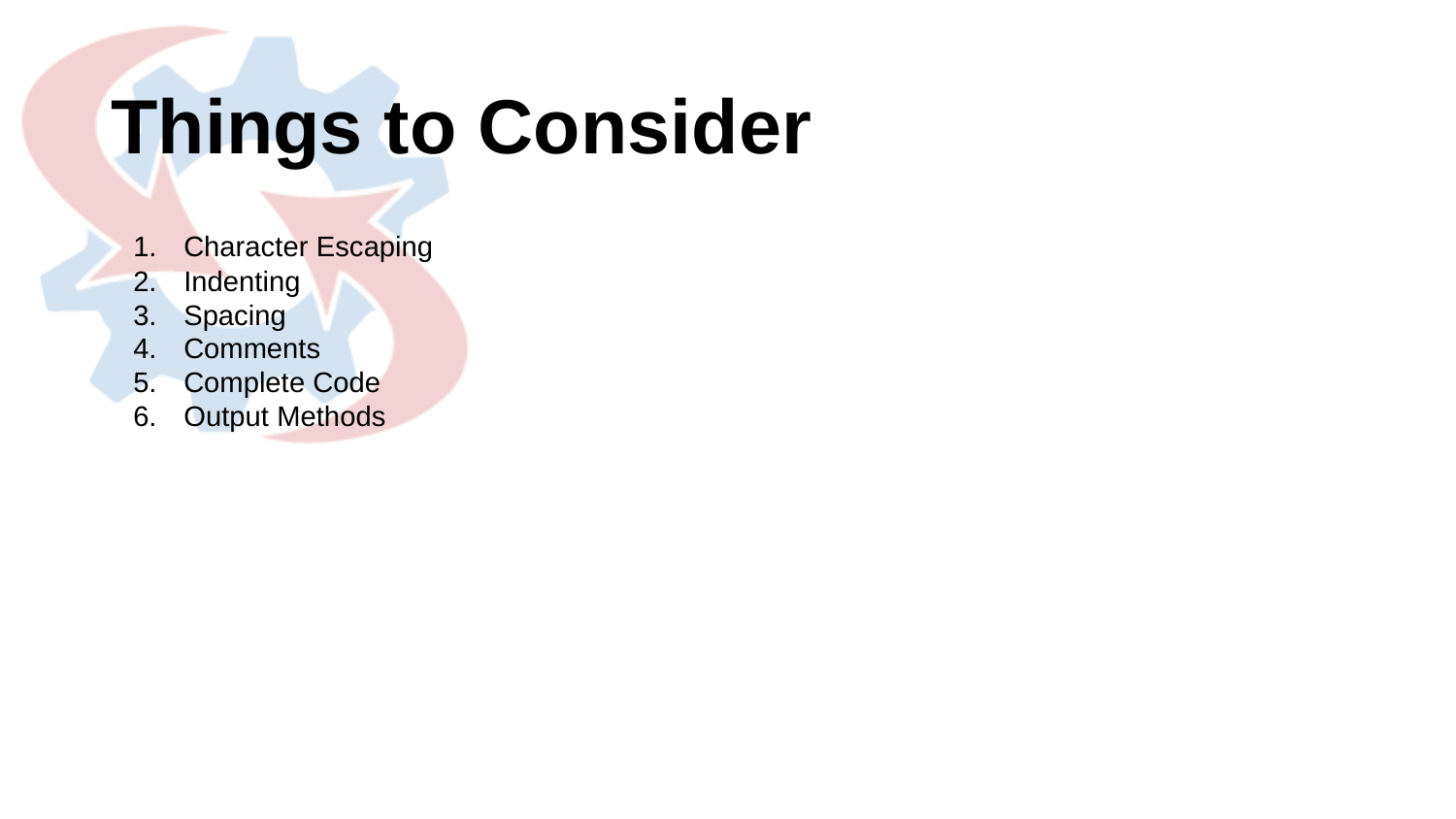

# Things to Consider
Character Escaping
Indenting
Spacing
Comments
Complete Code
Output Methods